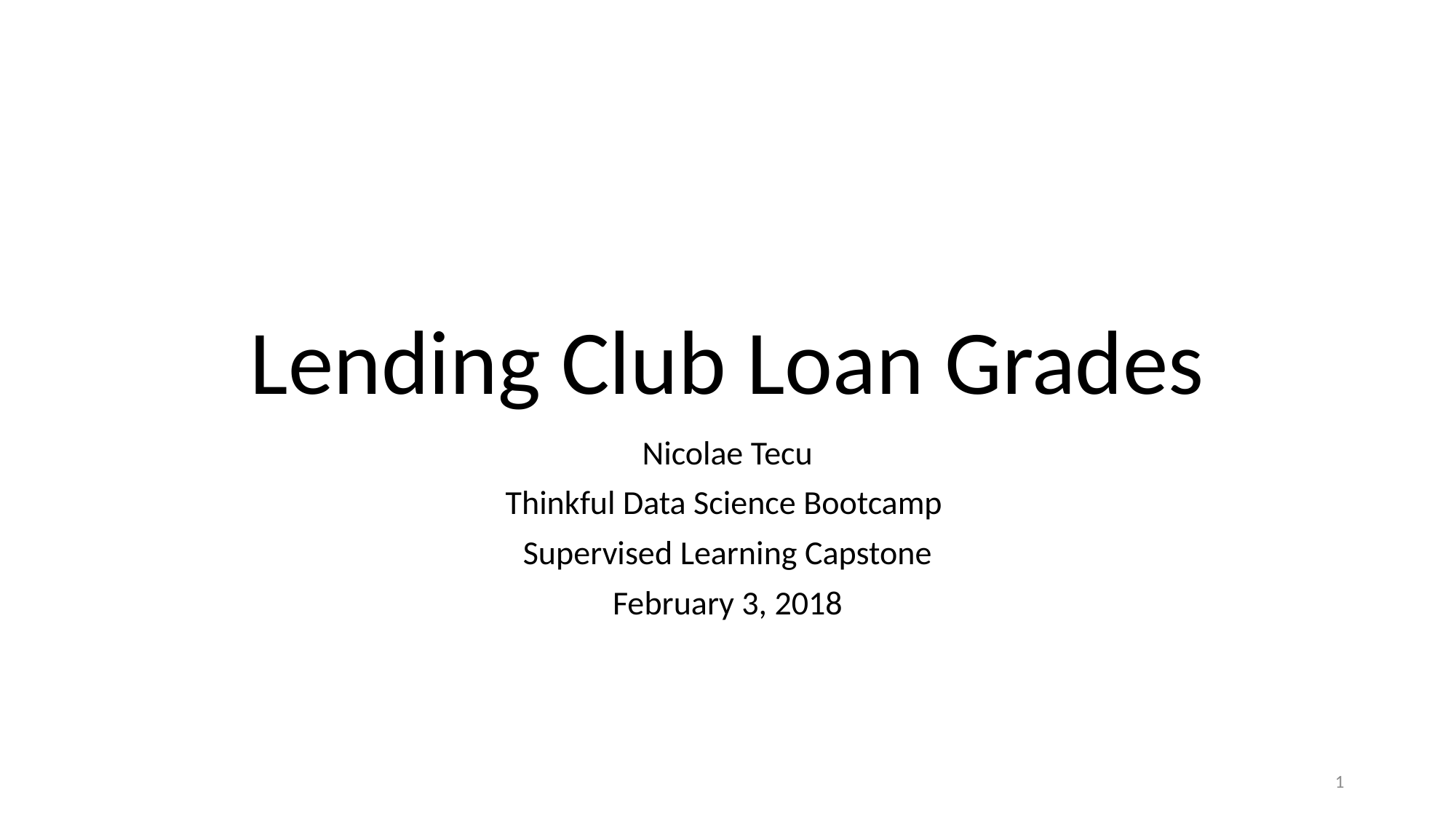

# Lending Club Loan Grades
Nicolae Tecu
Thinkful Data Science Bootcamp
Supervised Learning Capstone
February 3, 2018
1